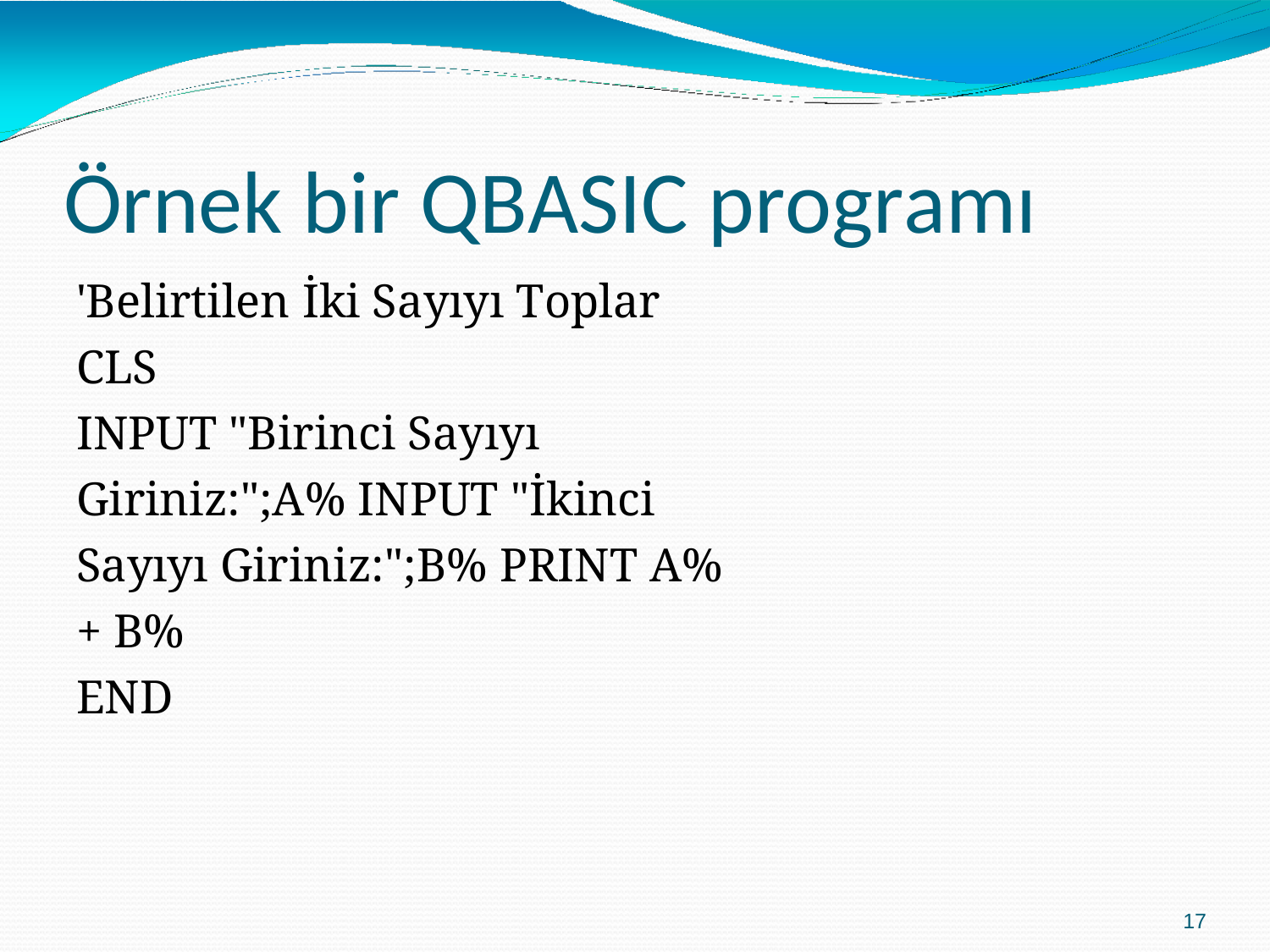

# Örnek bir QBASIC programı
'Belirtilen İki Sayıyı Toplar
CLS
INPUT "Birinci Sayıyı Giriniz:";A% INPUT "İkinci Sayıyı Giriniz:";B% PRINT A% + B%
END
17